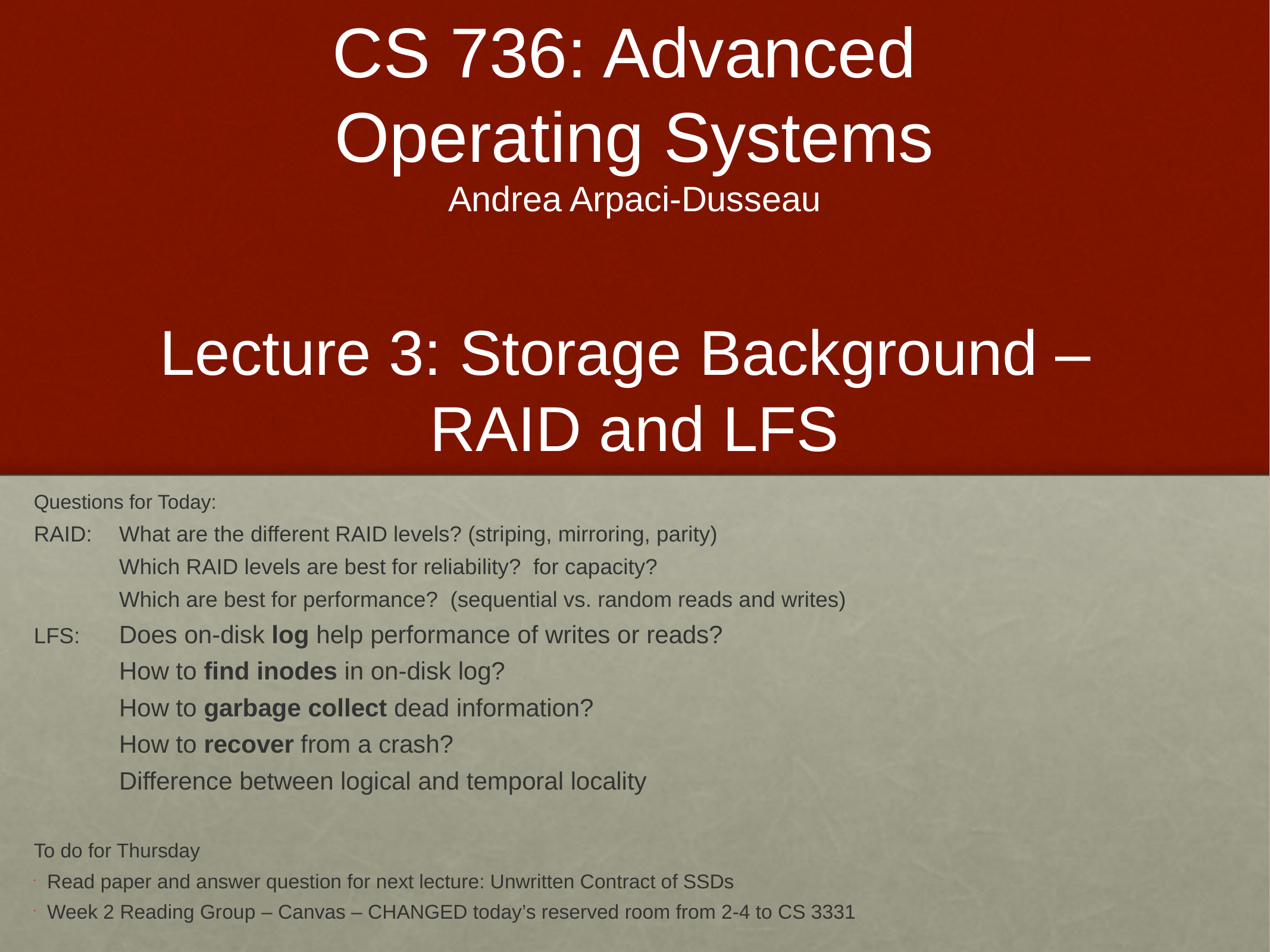

# CS 736: Advanced Operating Systems Andrea Arpaci-Dusseau Lecture 3: Storage Background – RAID and LFS
Questions for Today:
RAID:	What are the different RAID levels? (striping, mirroring, parity)
	Which RAID levels are best for reliability?  for capacity?
	Which are best for performance?  (sequential vs. random reads and writes)
LFS:   	Does on-disk log help performance of writes or reads?
	How to find inodes in on-disk log?
	How to garbage collect dead information?
	How to recover from a crash?
	Difference between logical and temporal locality

To do for Thursday
Read paper and answer question for next lecture: Unwritten Contract of SSDs
Week 2 Reading Group – Canvas – CHANGED today’s reserved room from 2-4 to CS 3331